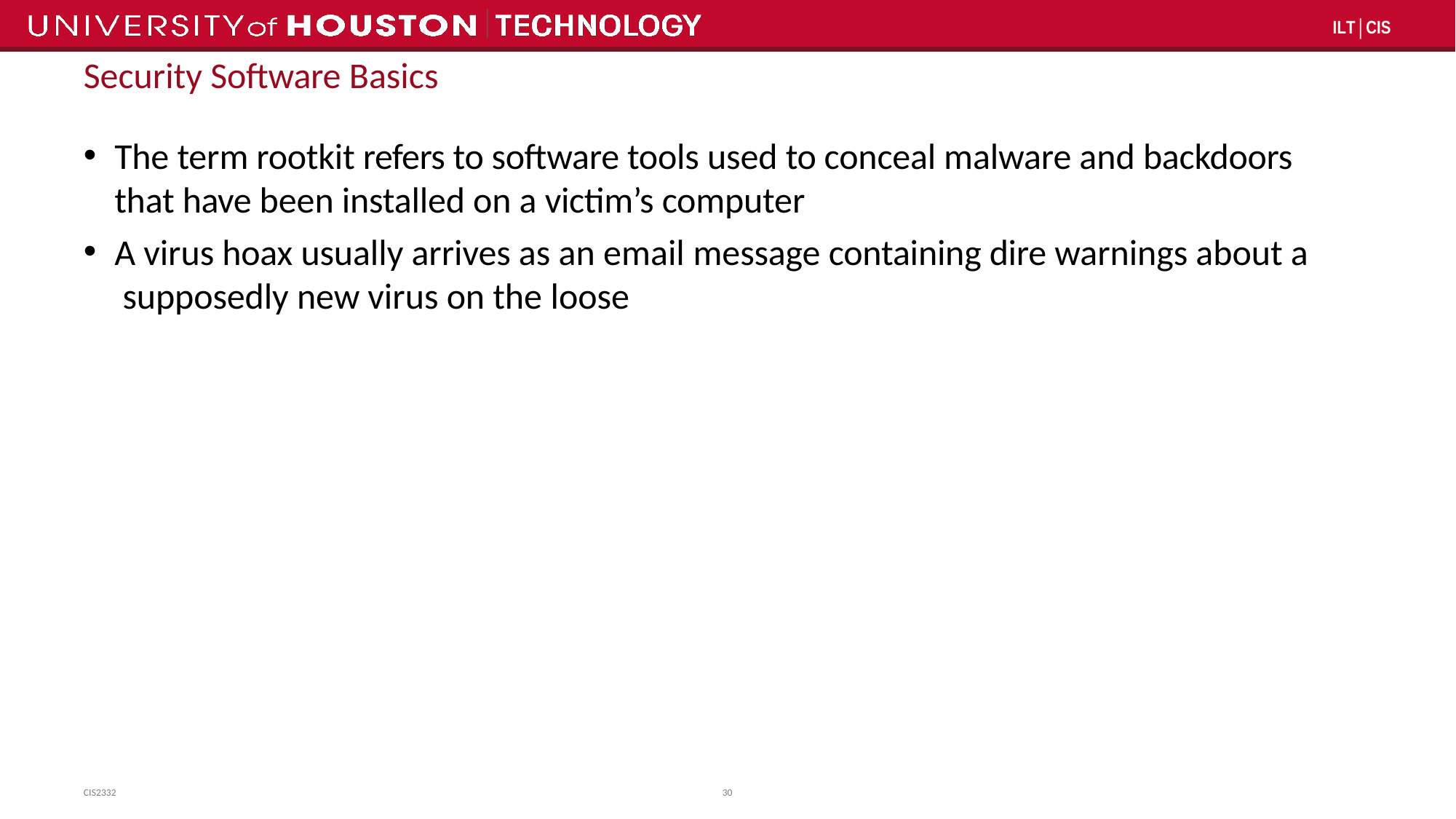

ILT│CIS
# Security Software Basics
The term rootkit refers to software tools used to conceal malware and backdoors  that have been installed on a victim’s computer
A virus hoax usually arrives as an email message containing dire warnings about a  supposedly new virus on the loose
CIS2332
30